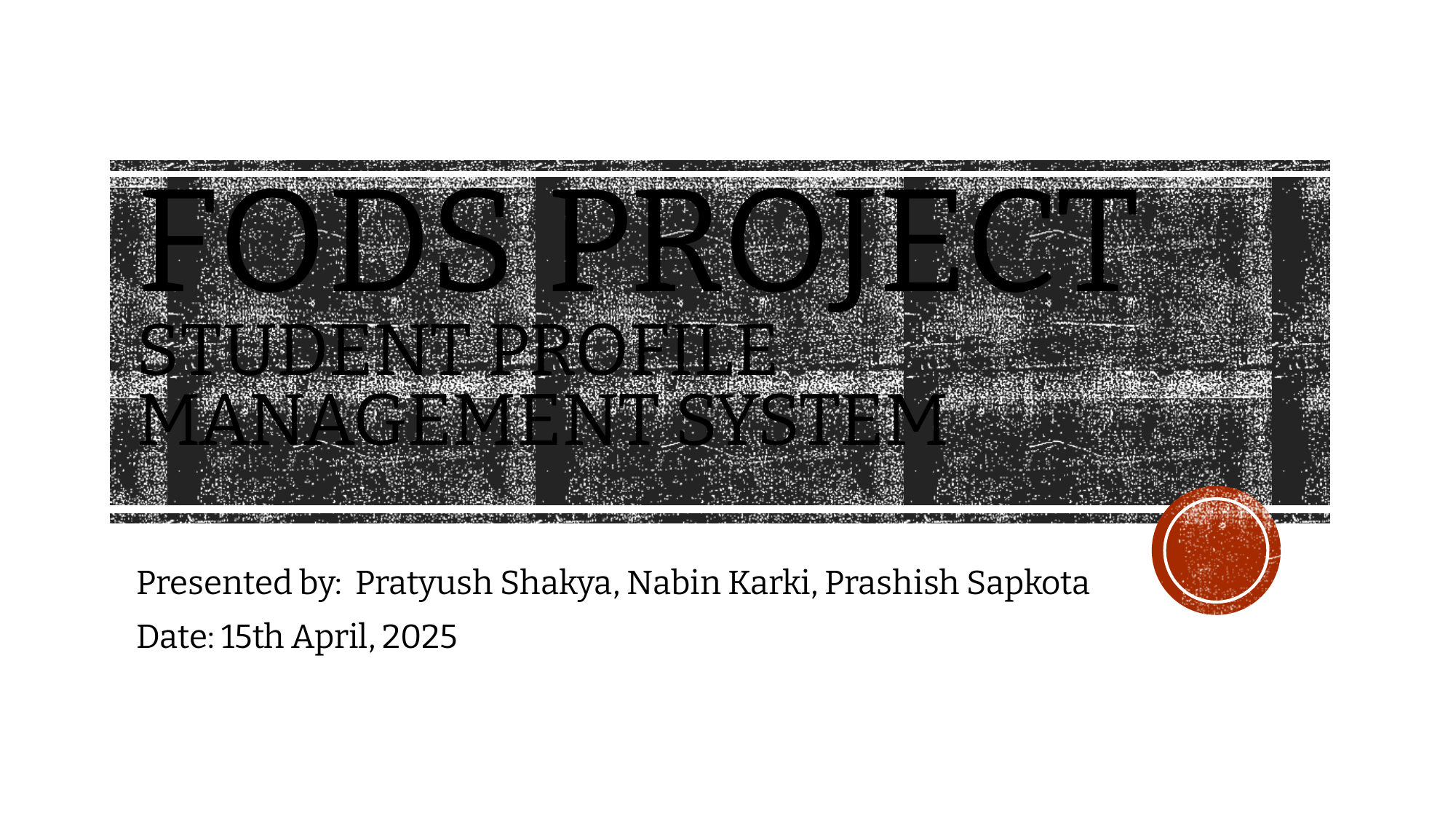

# Fods Project Student Profile management system
Presented by:  Pratyush Shakya, Nabin Karki, Prashish Sapkota
Date: 15th April, 2025